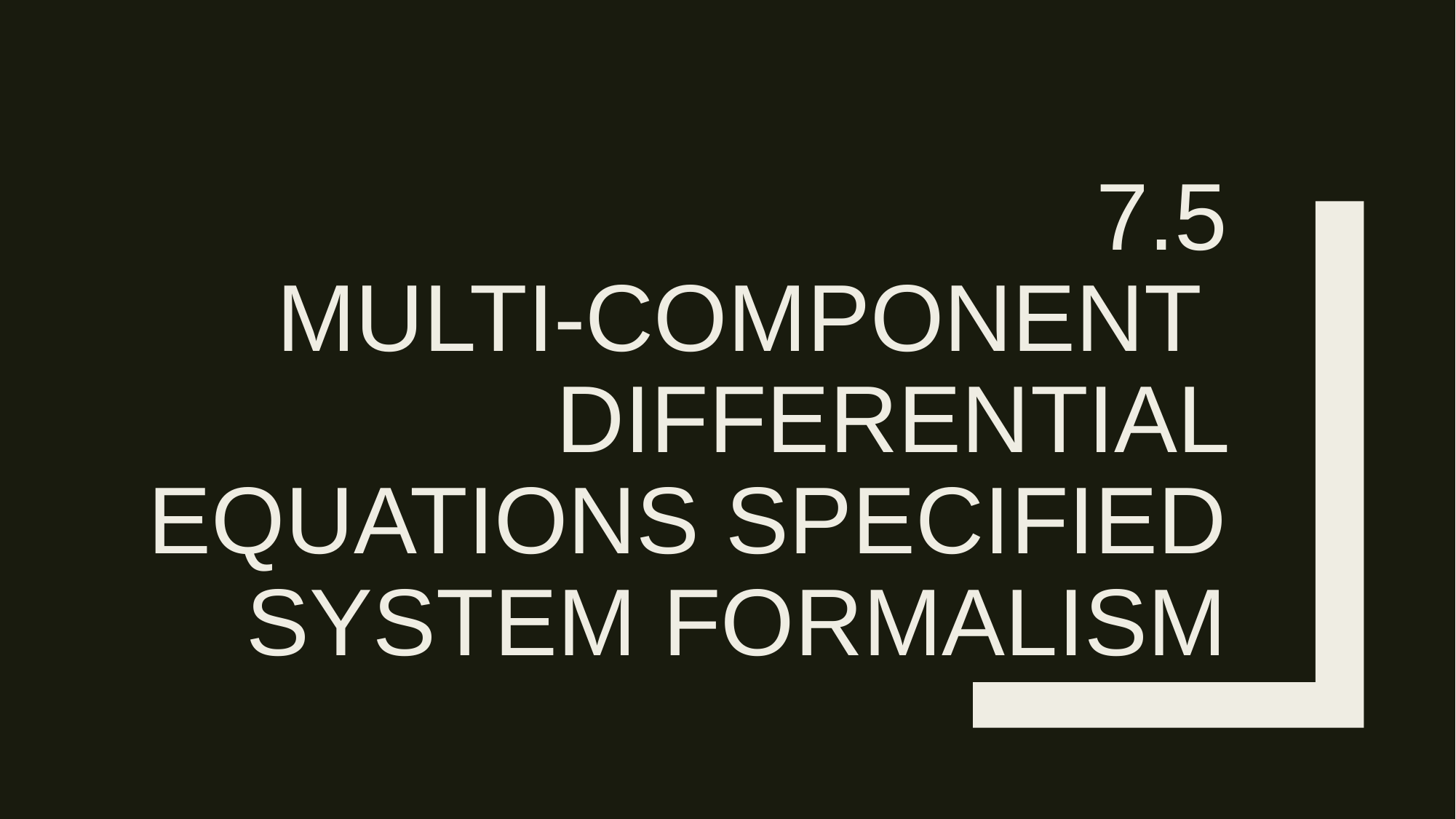

# 7.5 Multi-Component Differential Equations Specified System Formalism